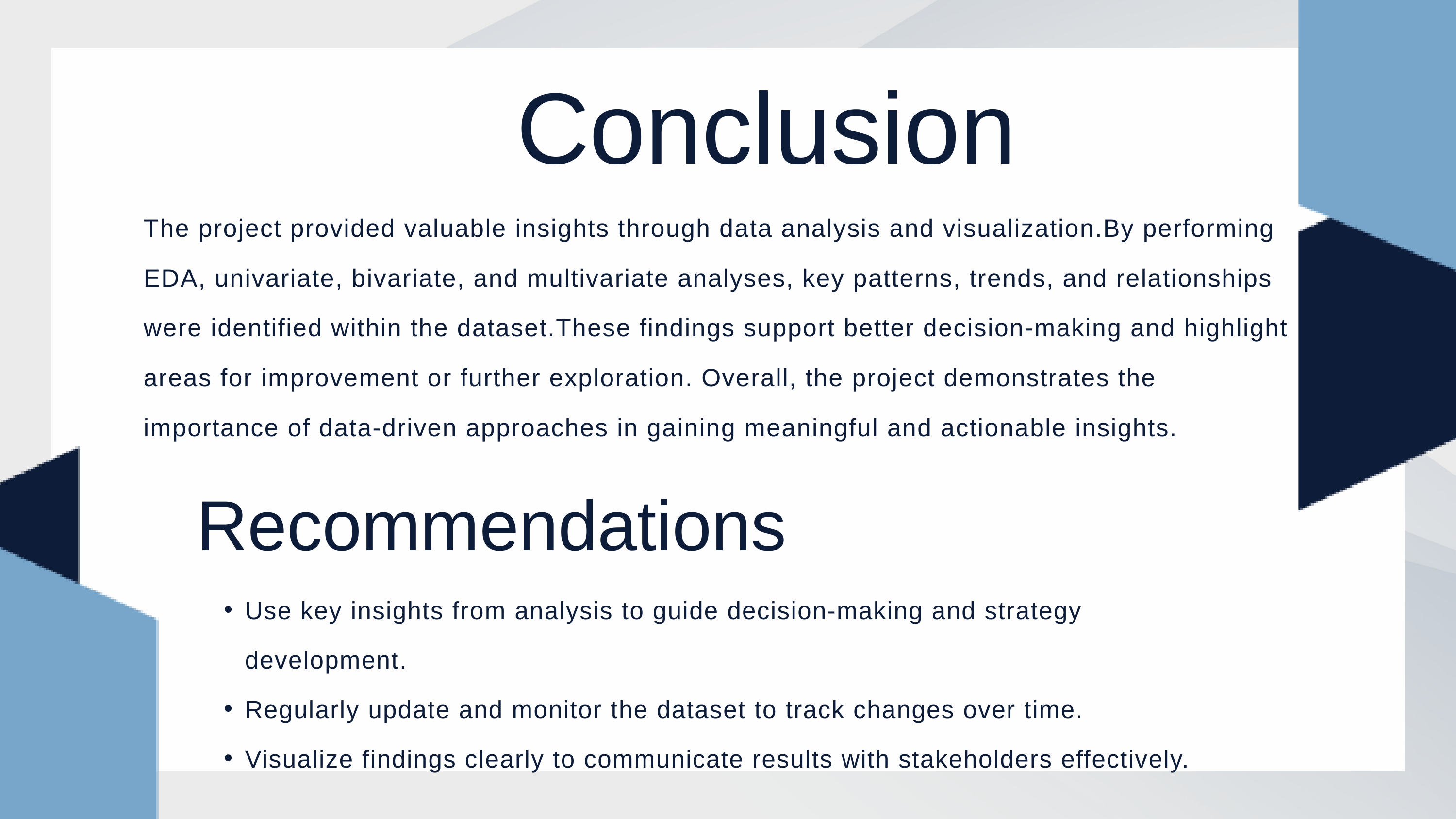

Conclusion
The project provided valuable insights through data analysis and visualization.By performing EDA, univariate, bivariate, and multivariate analyses, key patterns, trends, and relationships were identified within the dataset.These findings support better decision-making and highlight areas for improvement or further exploration. Overall, the project demonstrates the importance of data-driven approaches in gaining meaningful and actionable insights.

Recommendations
Use key insights from analysis to guide decision-making and strategy development.
Regularly update and monitor the dataset to track changes over time.
Visualize findings clearly to communicate results with stakeholders effectively.